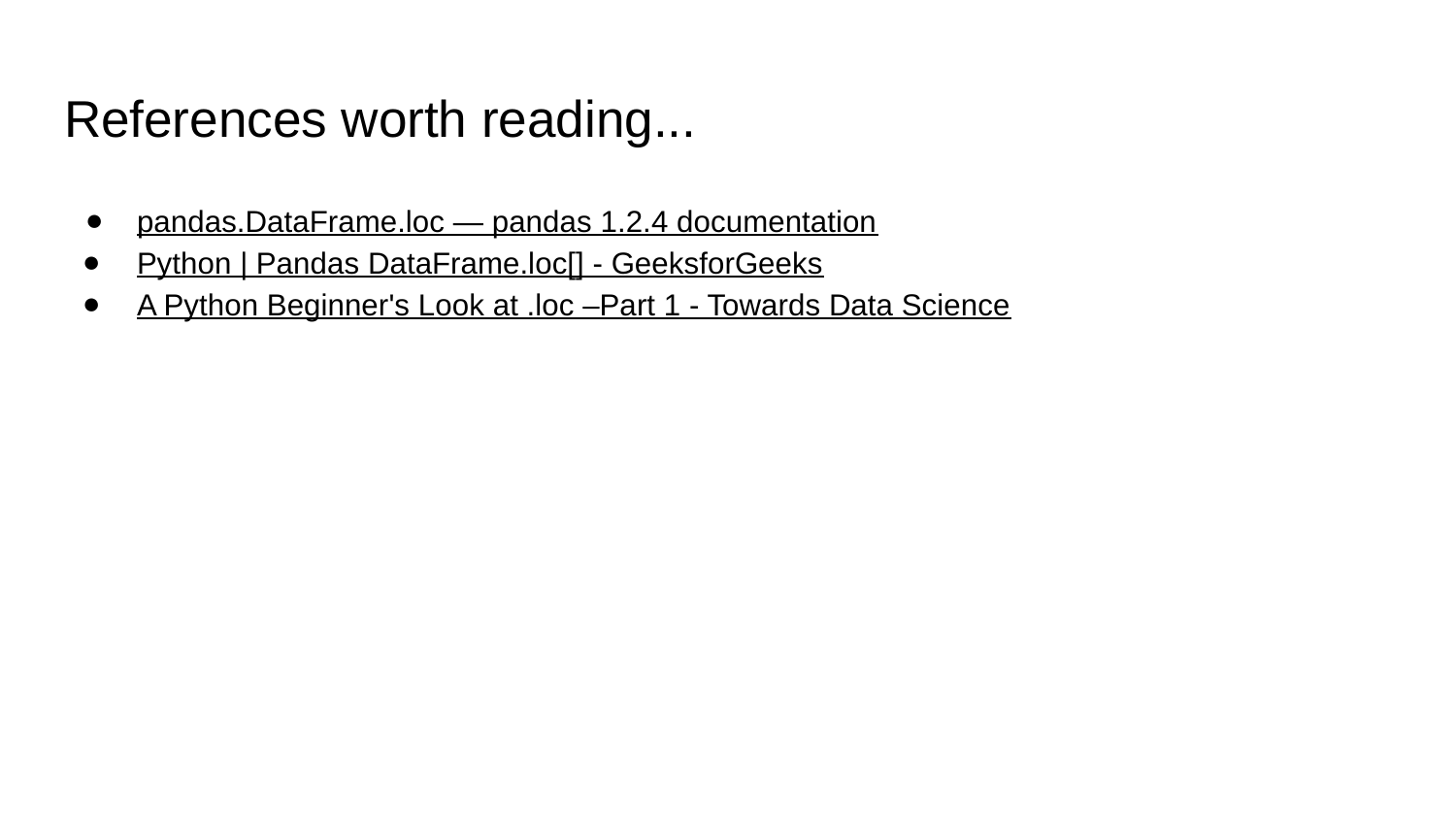

# References worth reading...
pandas.DataFrame.loc — pandas 1.2.4 documentation
Python | Pandas DataFrame.loc[] - GeeksforGeeks
A Python Beginner's Look at .loc –Part 1 - Towards Data Science